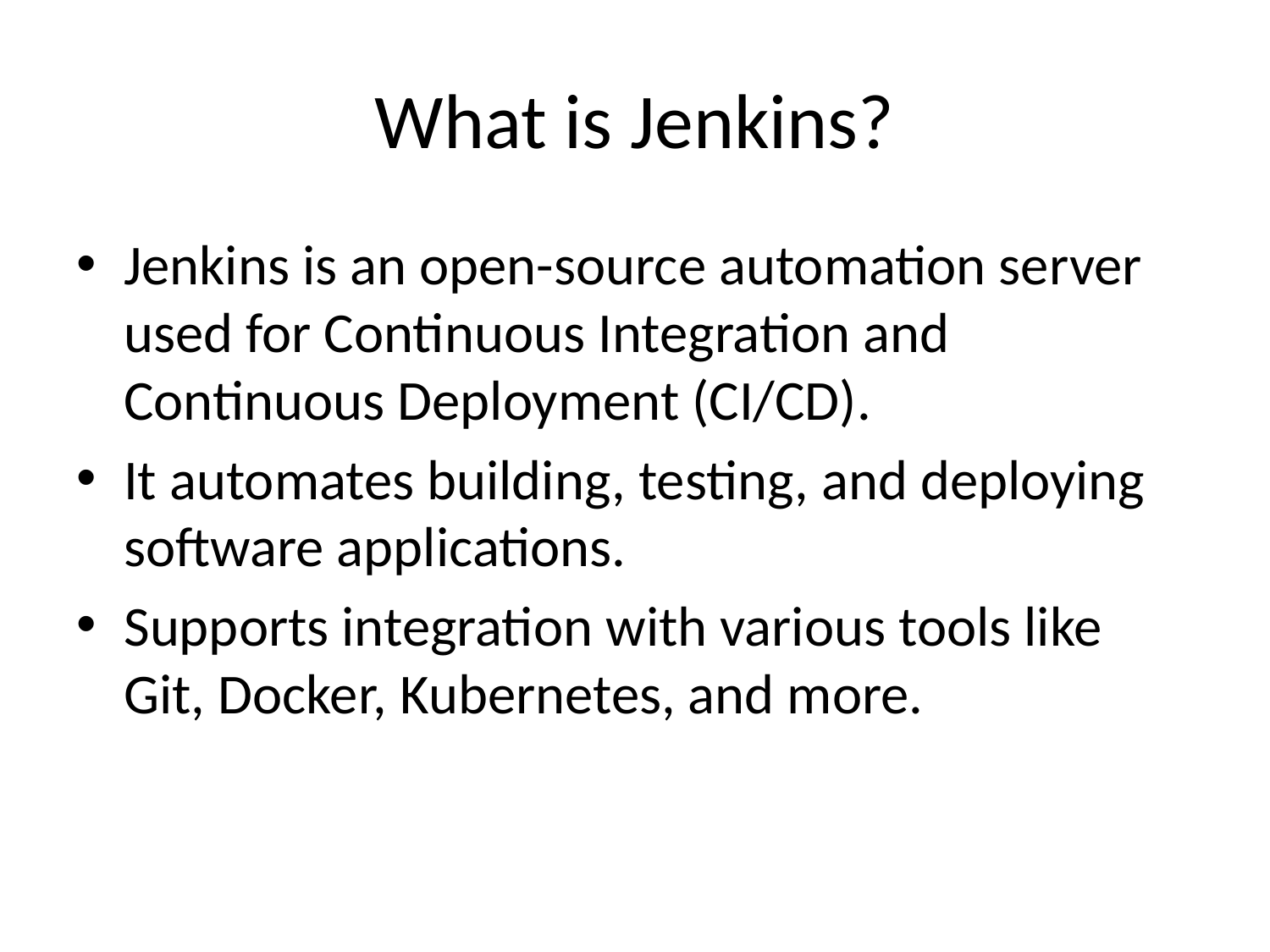

# What is Jenkins?
Jenkins is an open-source automation server used for Continuous Integration and Continuous Deployment (CI/CD).
It automates building, testing, and deploying software applications.
Supports integration with various tools like Git, Docker, Kubernetes, and more.